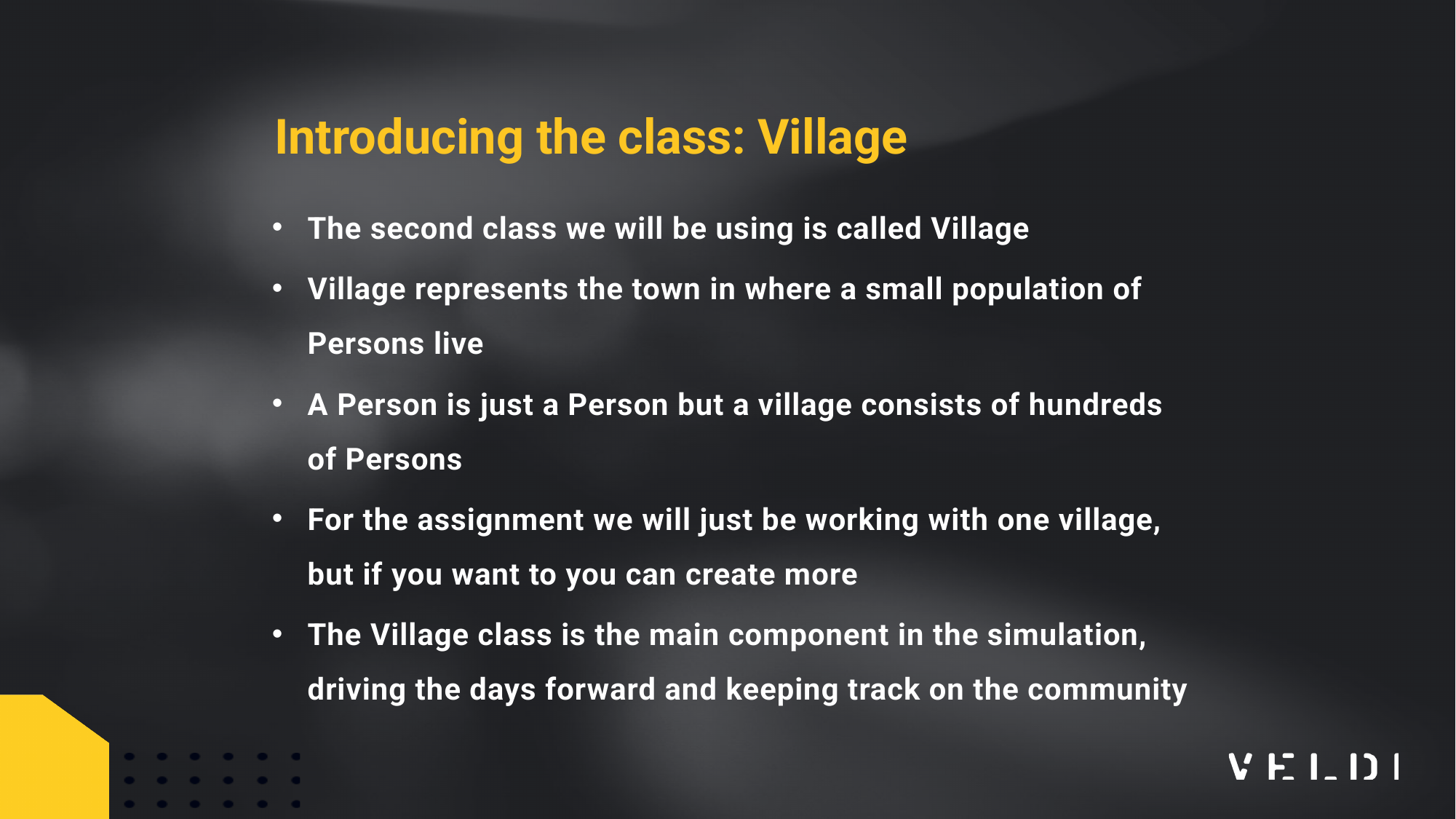

Introducing the class: Village
The second class we will be using is called Village
Village represents the town in where a small population of Persons live
A Person is just a Person but a village consists of hundreds of Persons
For the assignment we will just be working with one village, but if you want to you can create more
The Village class is the main component in the simulation, driving the days forward and keeping track on the community